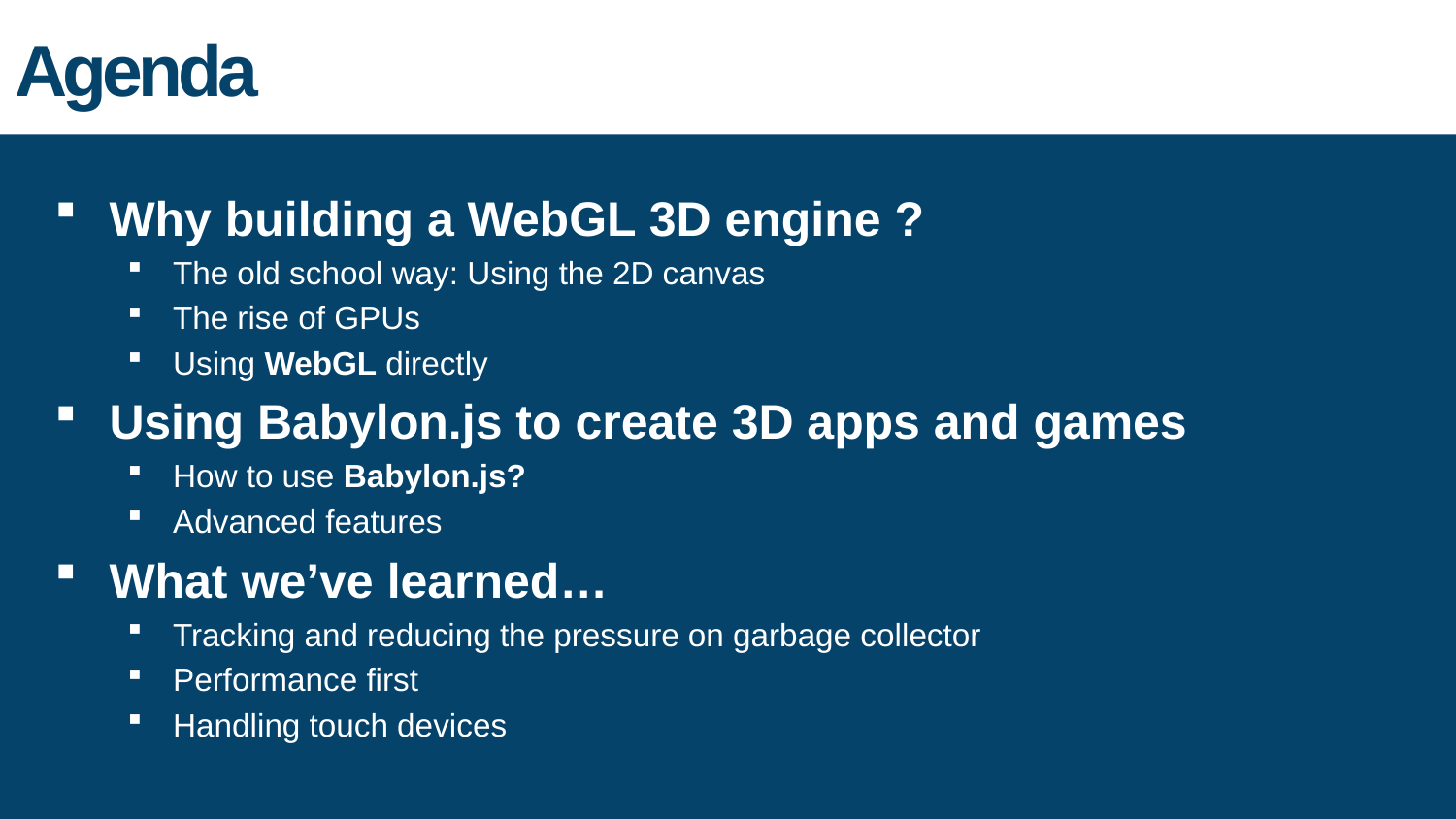

# Agenda
Why building a WebGL 3D engine ?
The old school way: Using the 2D canvas
The rise of GPUs
Using WebGL directly
Using Babylon.js to create 3D apps and games
How to use Babylon.js?
Advanced features
What we’ve learned…
Tracking and reducing the pressure on garbage collector
Performance first
Handling touch devices